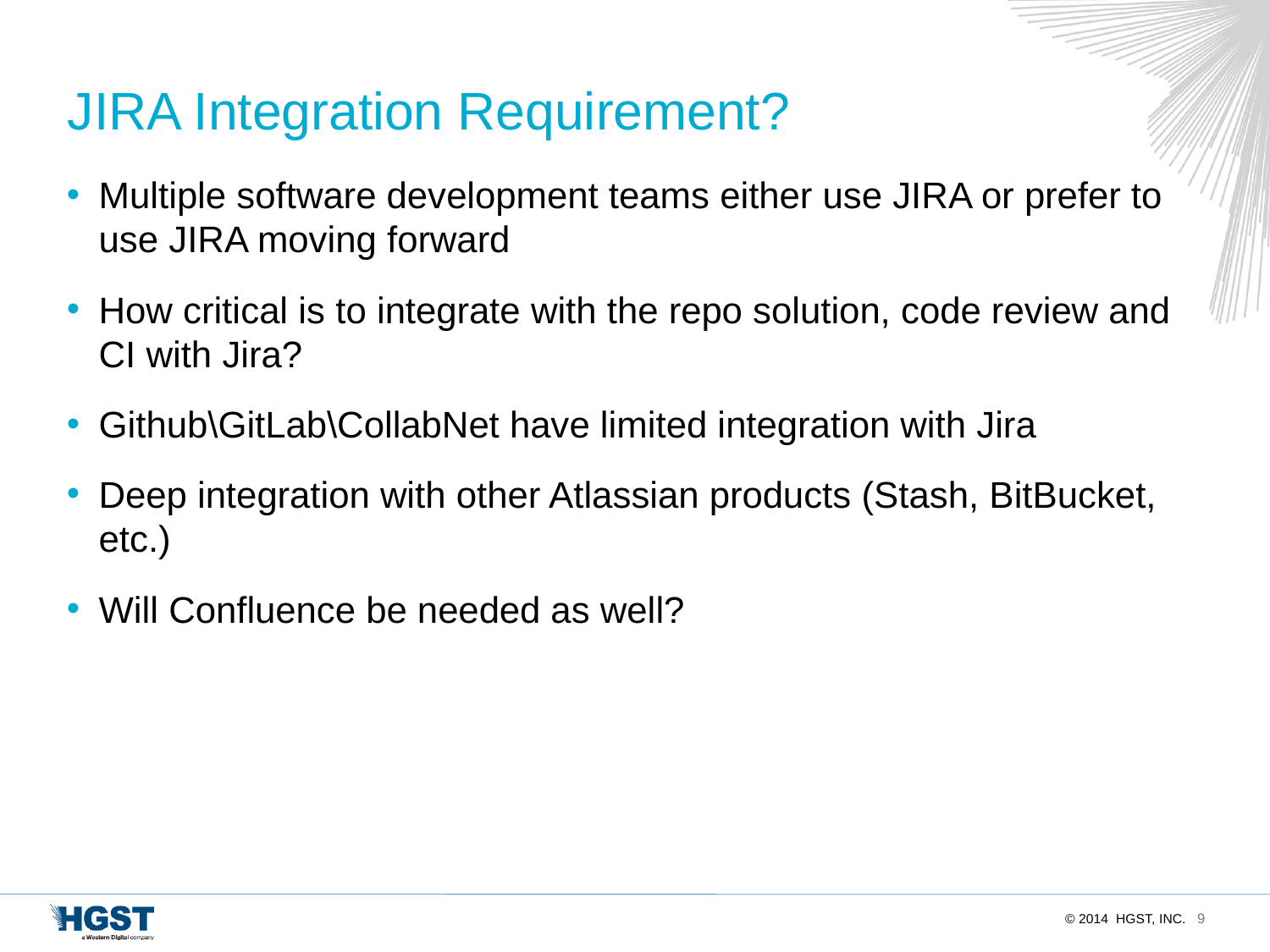

# JIRA Integration Requirement?
Multiple software development teams either use JIRA or prefer to use JIRA moving forward
How critical is to integrate with the repo solution, code review and CI with Jira?
Github\GitLab\CollabNet have limited integration with Jira
Deep integration with other Atlassian products (Stash, BitBucket, etc.)
Will Confluence be needed as well?